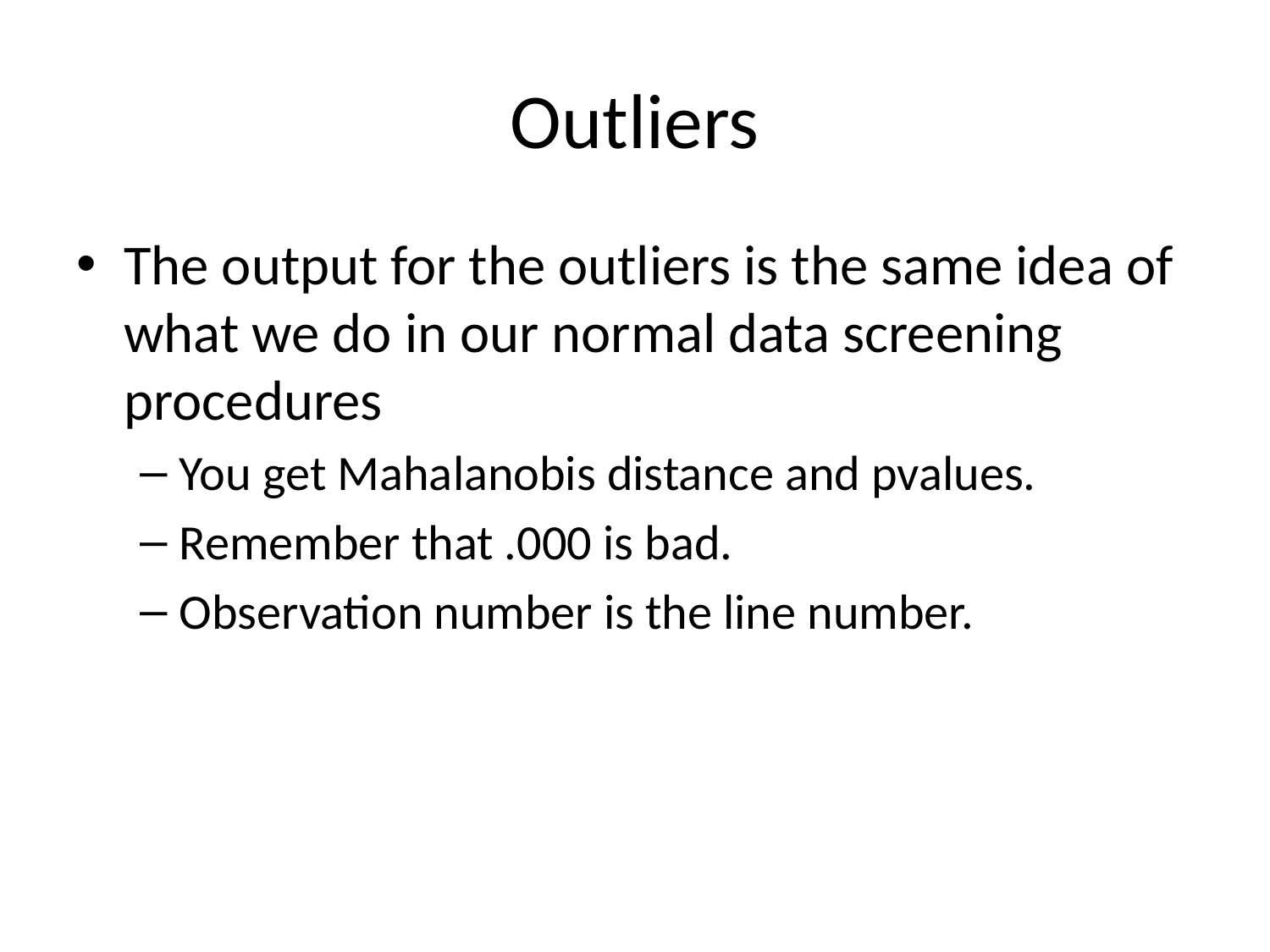

# Outliers
The output for the outliers is the same idea of what we do in our normal data screening procedures
You get Mahalanobis distance and pvalues.
Remember that .000 is bad.
Observation number is the line number.